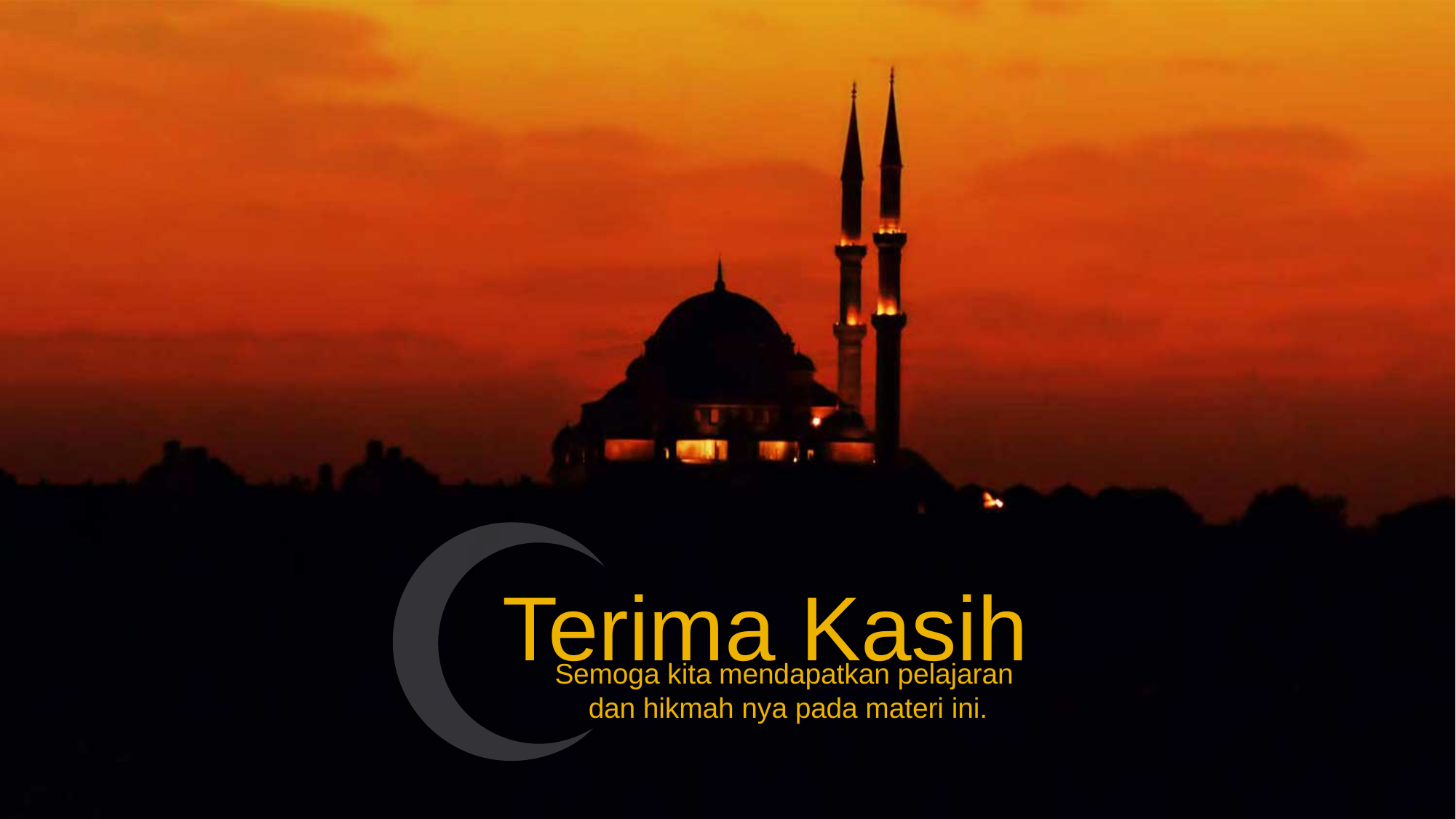

Terima Kasih
Semoga kita mendapatkan pelajaran
dan hikmah nya pada materi ini.